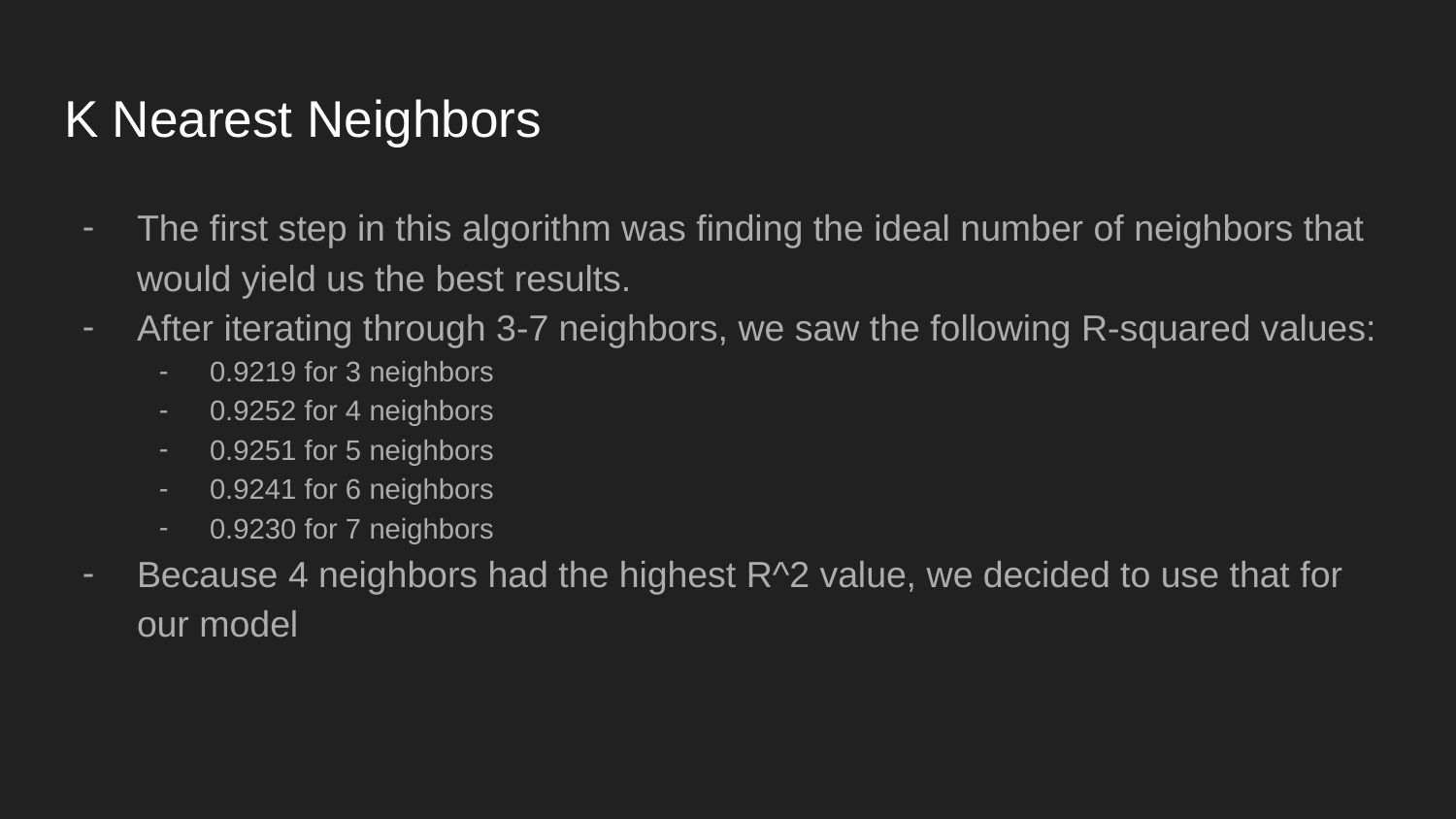

# K Nearest Neighbors
The first step in this algorithm was finding the ideal number of neighbors that would yield us the best results.
After iterating through 3-7 neighbors, we saw the following R-squared values:
0.9219 for 3 neighbors
0.9252 for 4 neighbors
0.9251 for 5 neighbors
0.9241 for 6 neighbors
0.9230 for 7 neighbors
Because 4 neighbors had the highest R^2 value, we decided to use that for our model